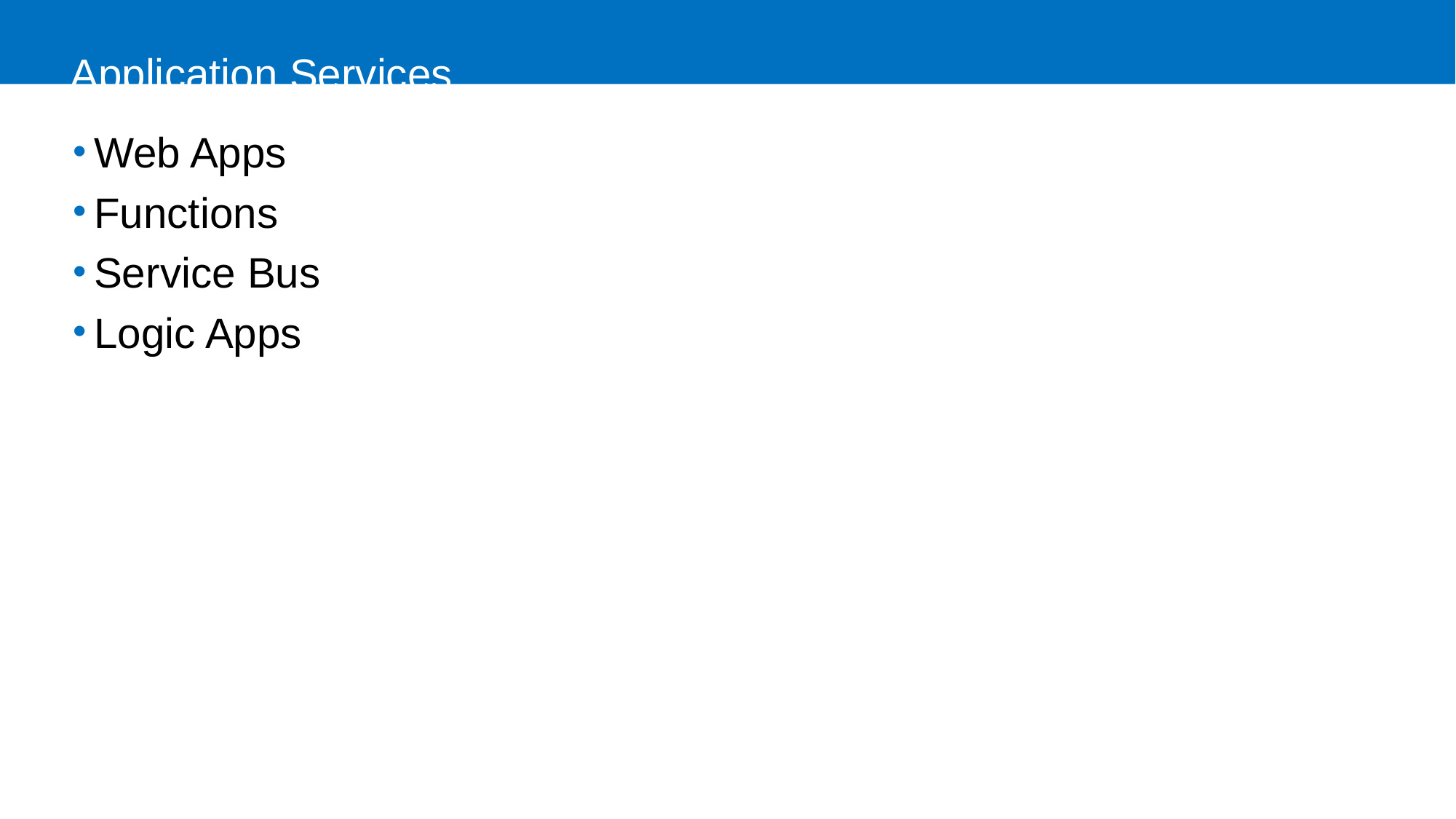

# Application Services
Web Apps
Functions
Service Bus
Logic Apps